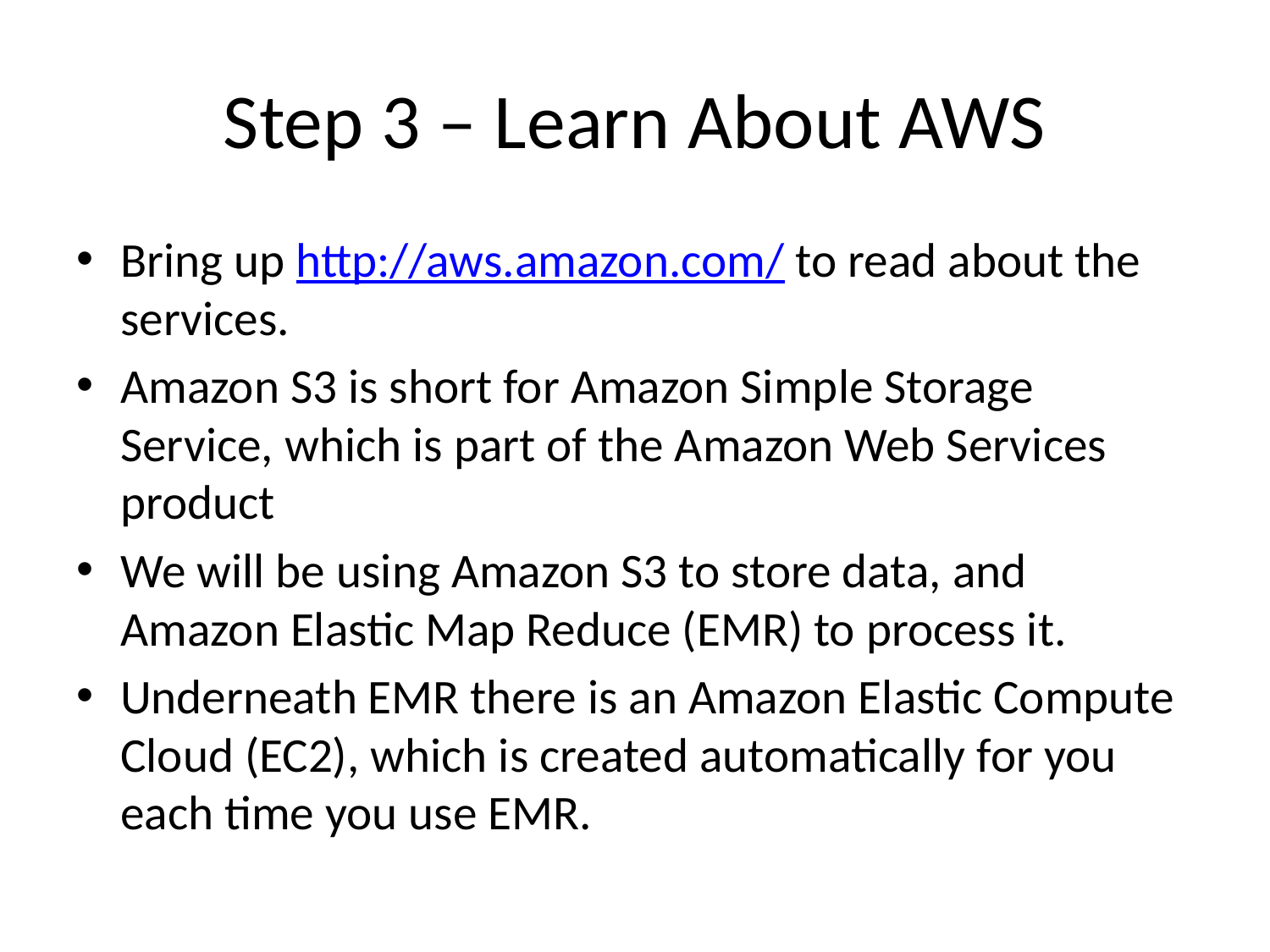

# Step 3 – Learn About AWS
Bring up http://aws.amazon.com/ to read about the services.
Amazon S3 is short for Amazon Simple Storage Service, which is part of the Amazon Web Services product
We will be using Amazon S3 to store data, and Amazon Elastic Map Reduce (EMR) to process it.
Underneath EMR there is an Amazon Elastic Compute Cloud (EC2), which is created automatically for you each time you use EMR.